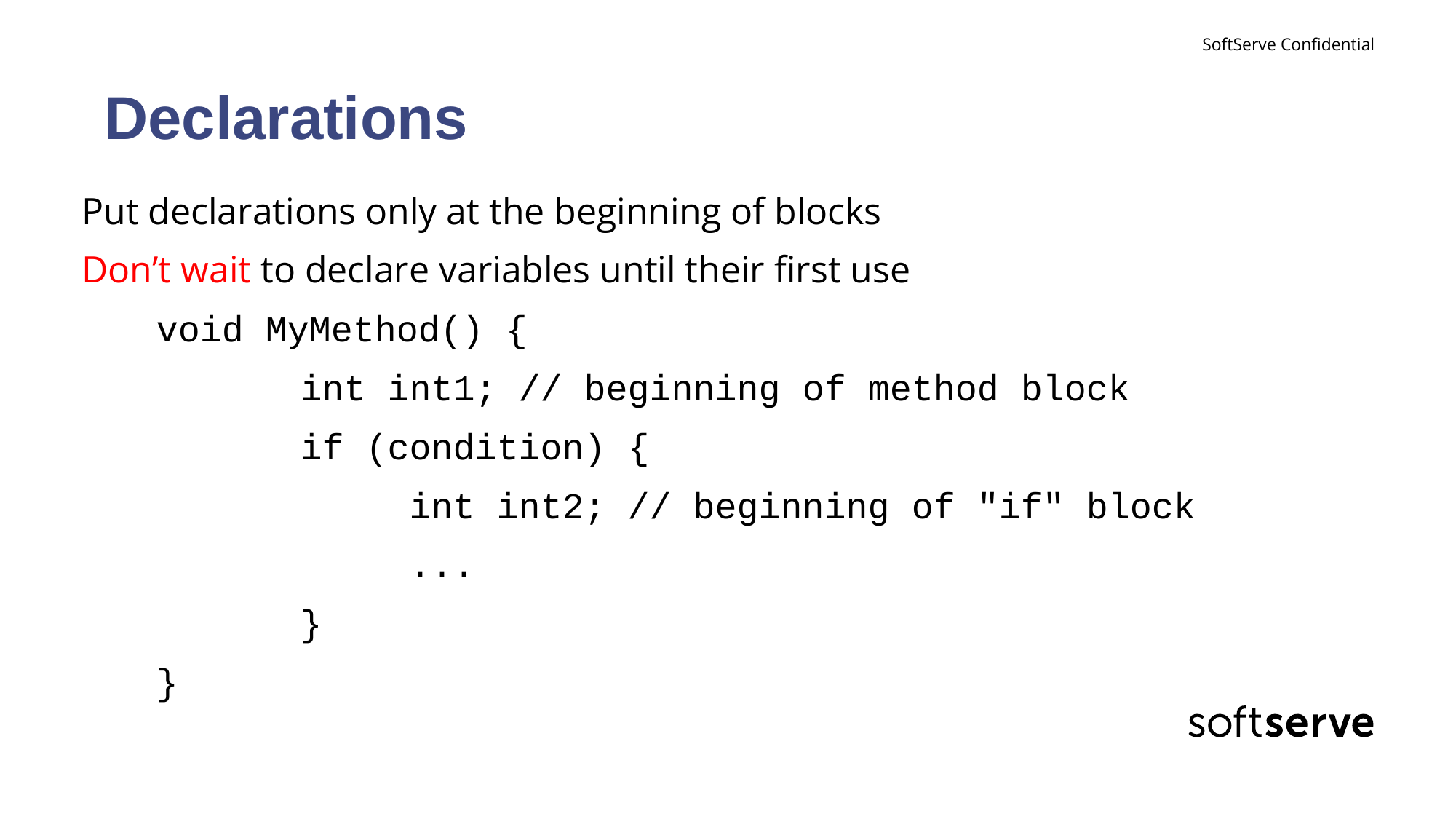

# Declarations
Put declarations only at the beginning of blocks
Don’t wait to declare variables until their first use
void MyMethod() {
		int int1; // beginning of method block
		if (condition) {
			int int2; // beginning of "if" block
			...
		}
}